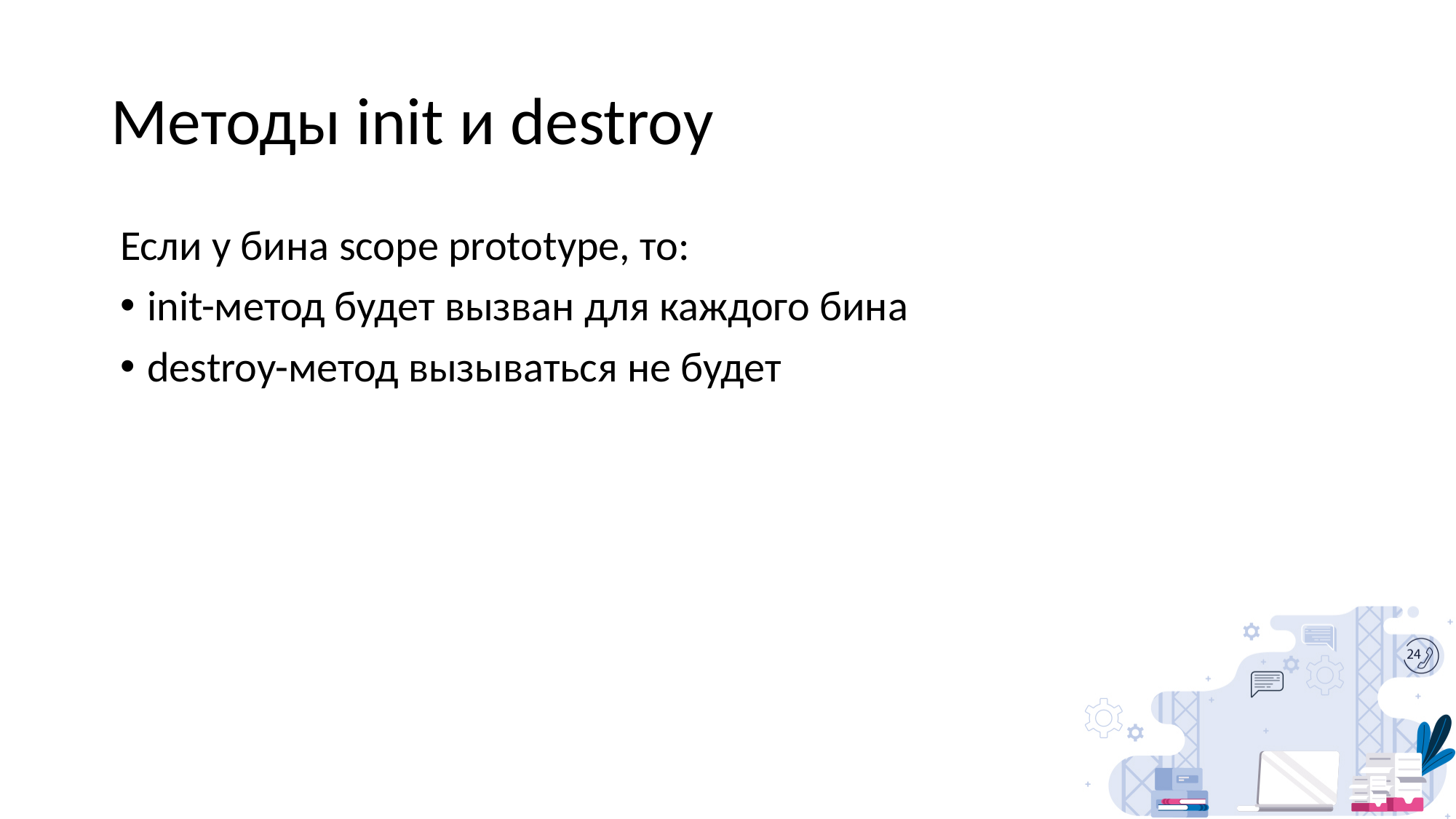

# Методы init и destroy
Если у бина scope prototype, то:
init-метод будет вызван для каждого бина
destroy-метод вызываться не будет